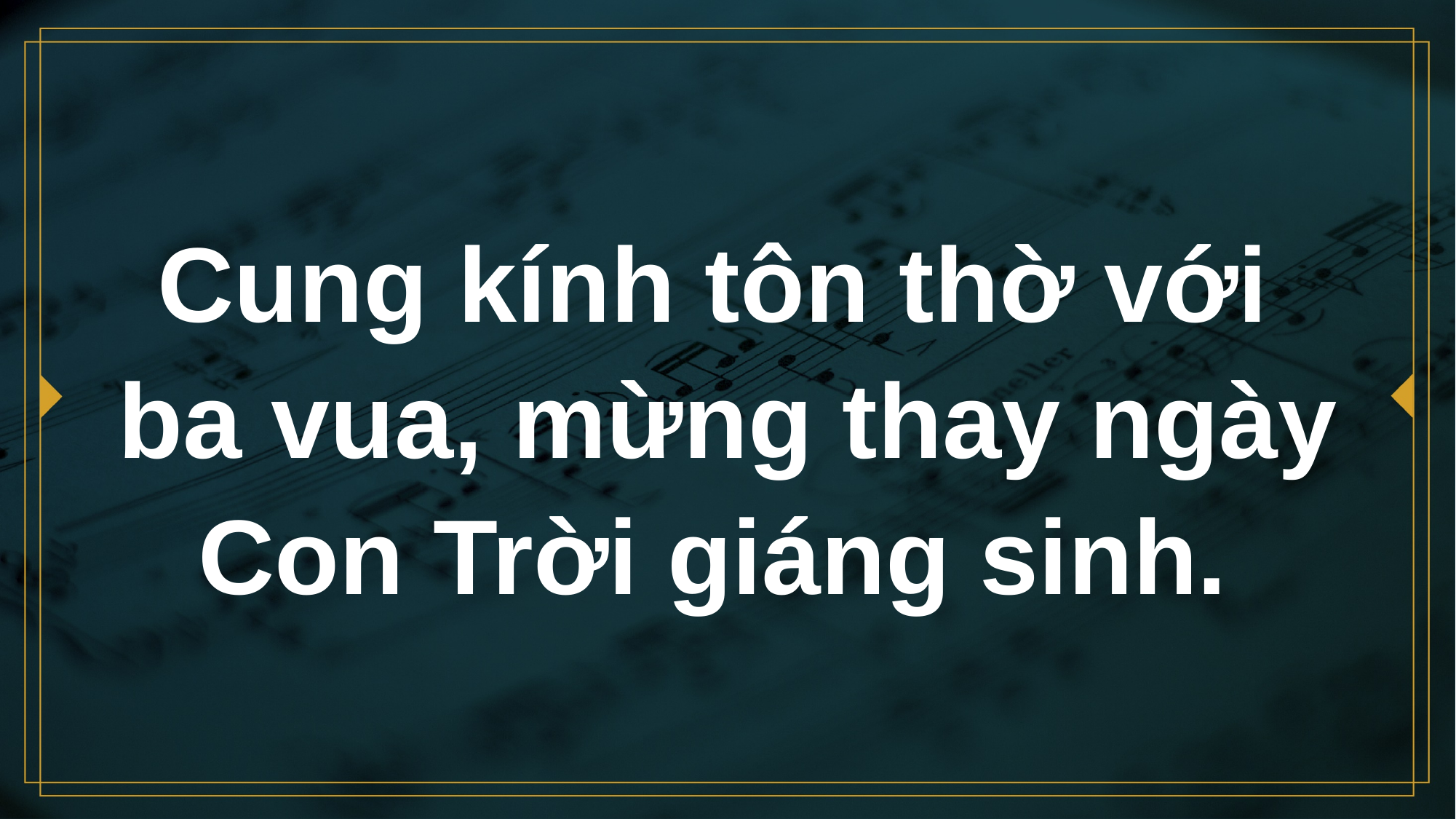

# Cung kính tôn thờ với ba vua, mừng thay ngày Con Trời giáng sinh.